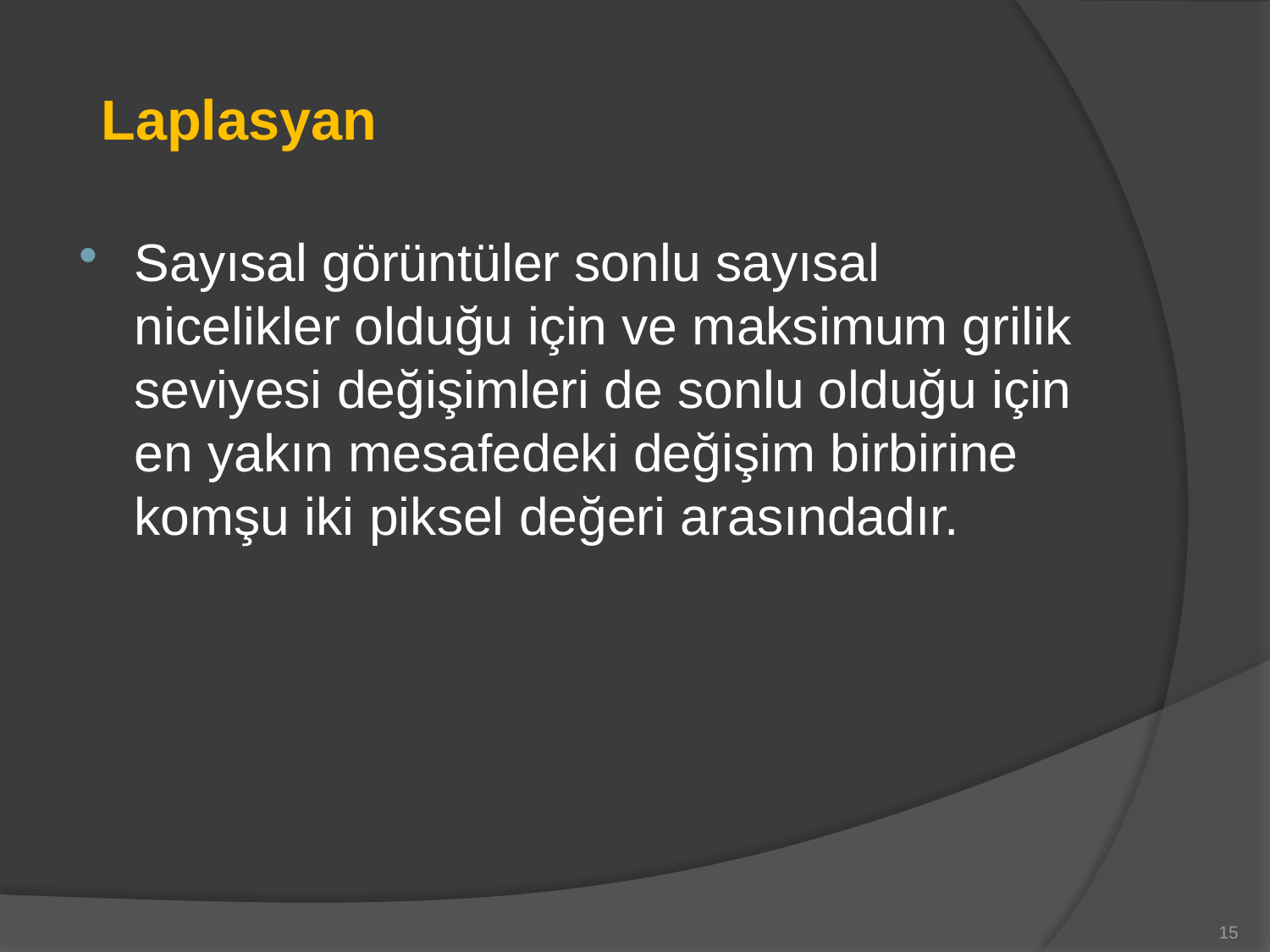

# Laplasyan
Sayısal görüntüler sonlu sayısal nicelikler olduğu için ve maksimum grilik seviyesi değişimleri de sonlu olduğu için en yakın mesafedeki değişim birbirine komşu iki piksel değeri arasındadır.
15